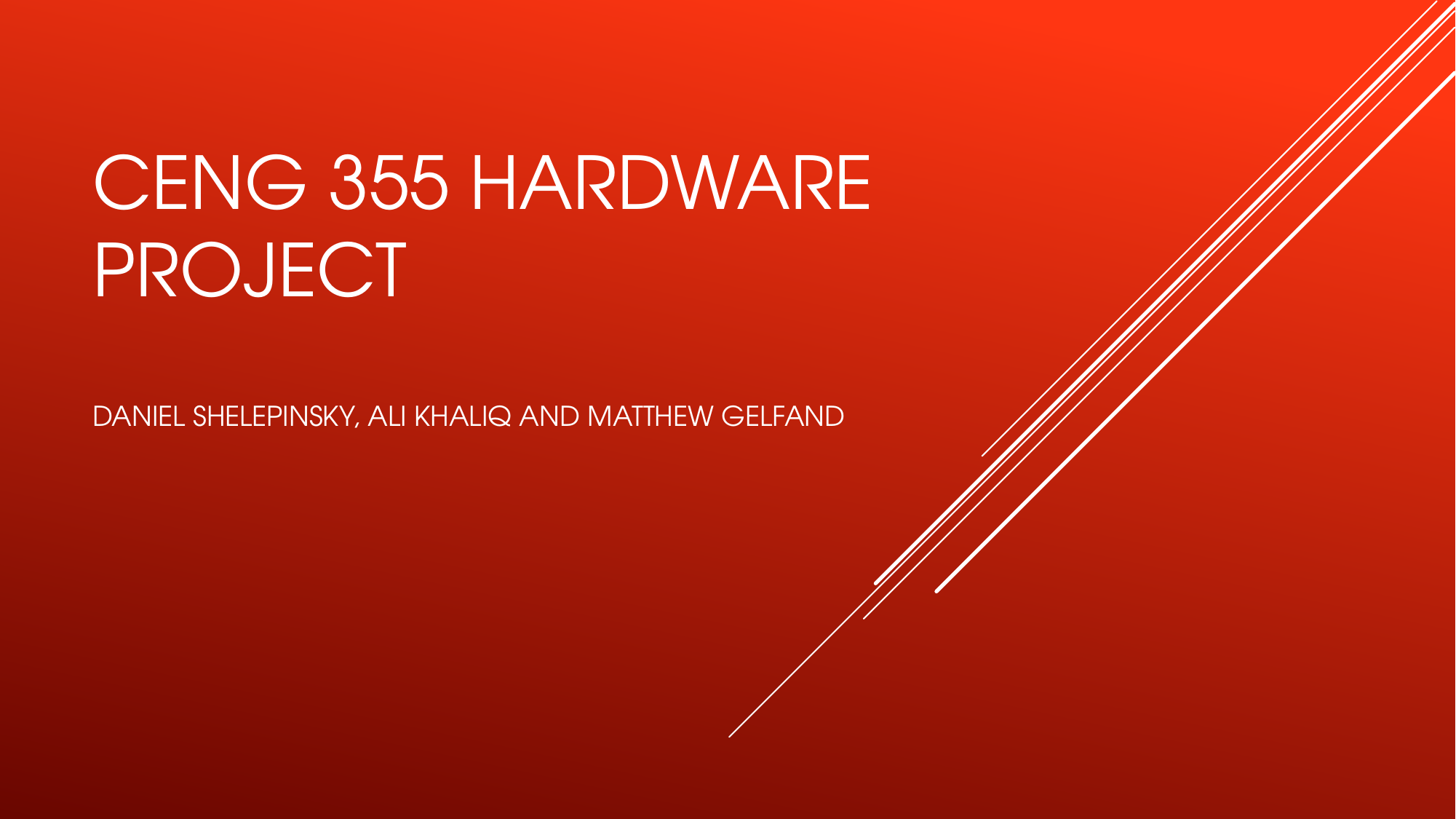

# CENG 355 Hardware Project Daniel Shelepinsky, ALI KHALIQ and matthew gelfand